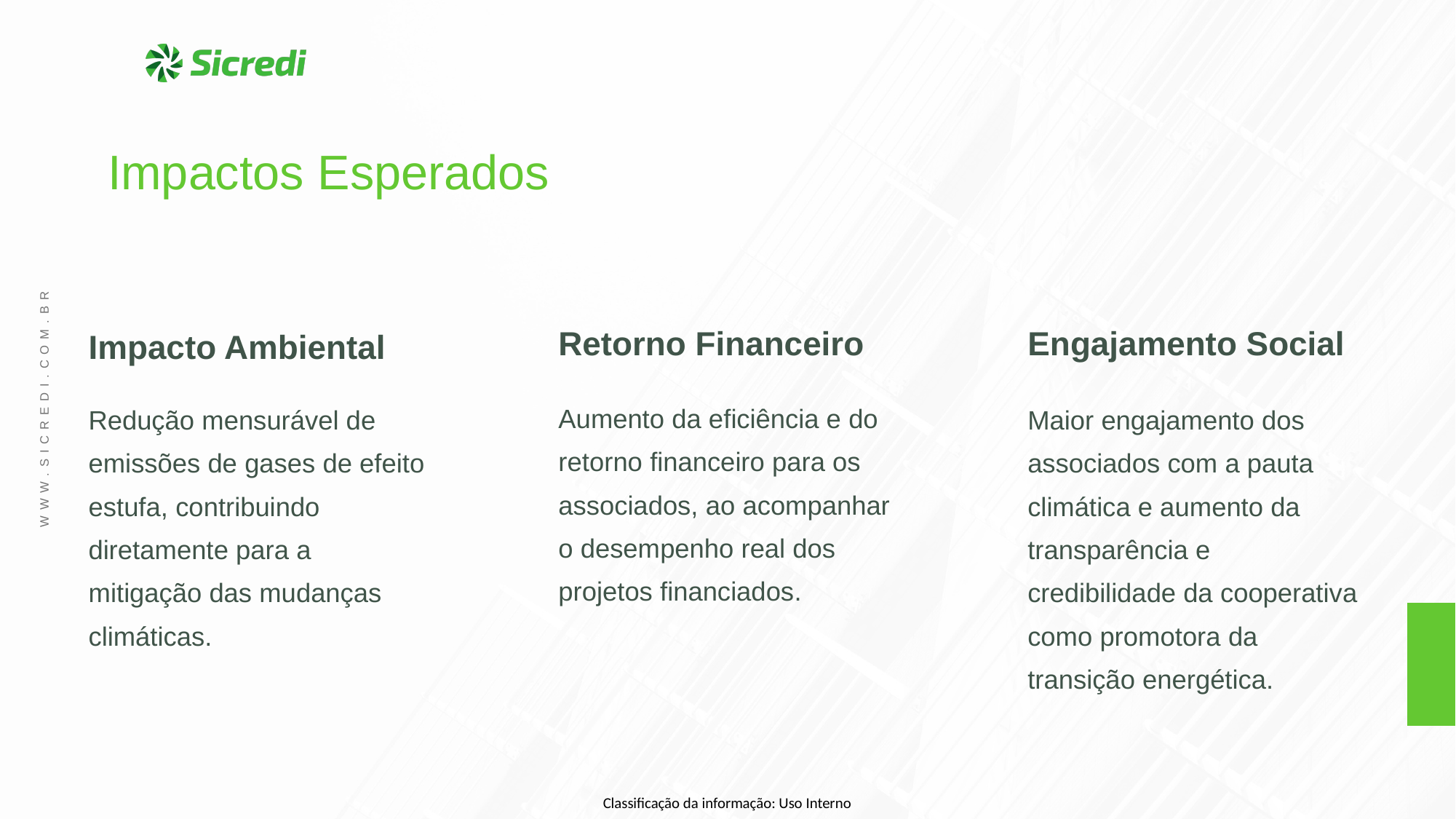

Impactos Esperados
Engajamento Social
Retorno Financeiro
Impacto Ambiental
Aumento da eficiência e do retorno financeiro para os associados, ao acompanhar o desempenho real dos projetos financiados.
Redução mensurável de emissões de gases de efeito estufa, contribuindo diretamente para a mitigação das mudanças climáticas.
Maior engajamento dos associados com a pauta climática e aumento da transparência e credibilidade da cooperativa como promotora da transição energética.